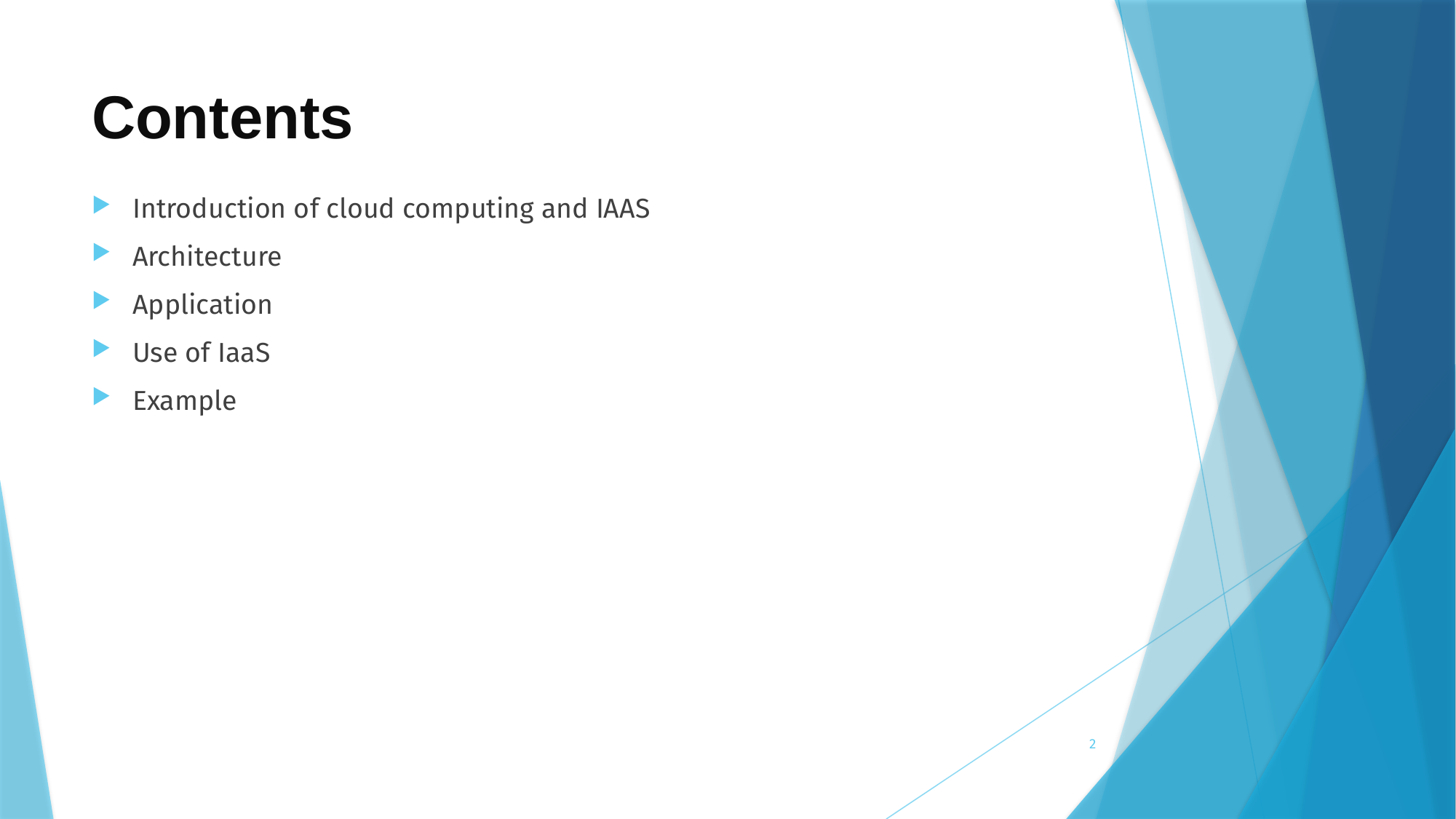

# Contents
Introduction of cloud computing and IAAS
Architecture
Application
Use of IaaS
Example

2